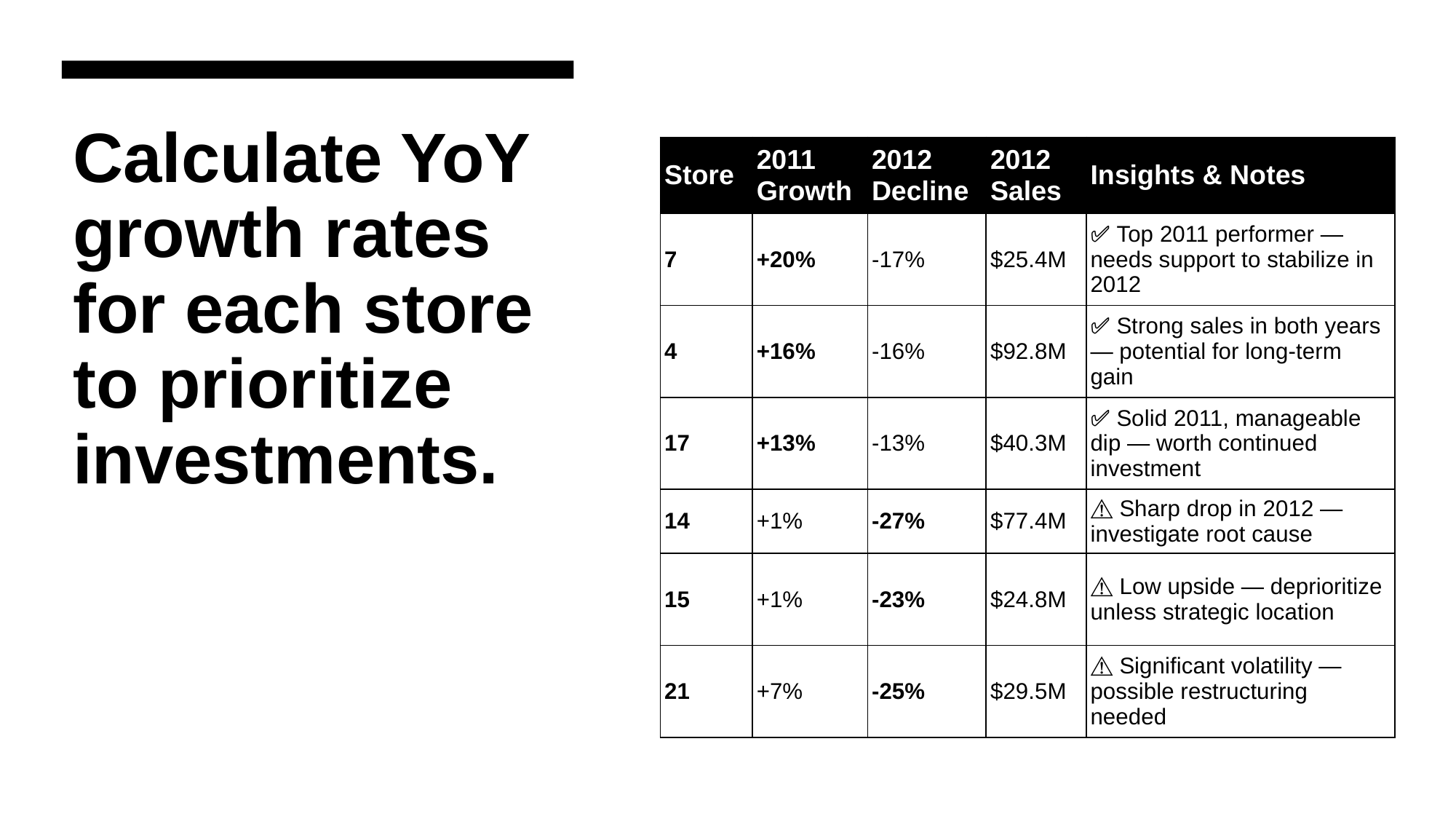

# Calculate YoY growth rates for each store to prioritize investments.
| Store | 2011 Growth | 2012 Decline | 2012 Sales | Insights & Notes |
| --- | --- | --- | --- | --- |
| 7 | +20% | -17% | $25.4M | ✅ Top 2011 performer — needs support to stabilize in 2012 |
| 4 | +16% | -16% | $92.8M | ✅ Strong sales in both years — potential for long-term gain |
| 17 | +13% | -13% | $40.3M | ✅ Solid 2011, manageable dip — worth continued investment |
| 14 | +1% | -27% | $77.4M | ⚠️ Sharp drop in 2012 — investigate root cause |
| 15 | +1% | -23% | $24.8M | ⚠️ Low upside — deprioritize unless strategic location |
| 21 | +7% | -25% | $29.5M | ⚠️ Significant volatility — possible restructuring needed |